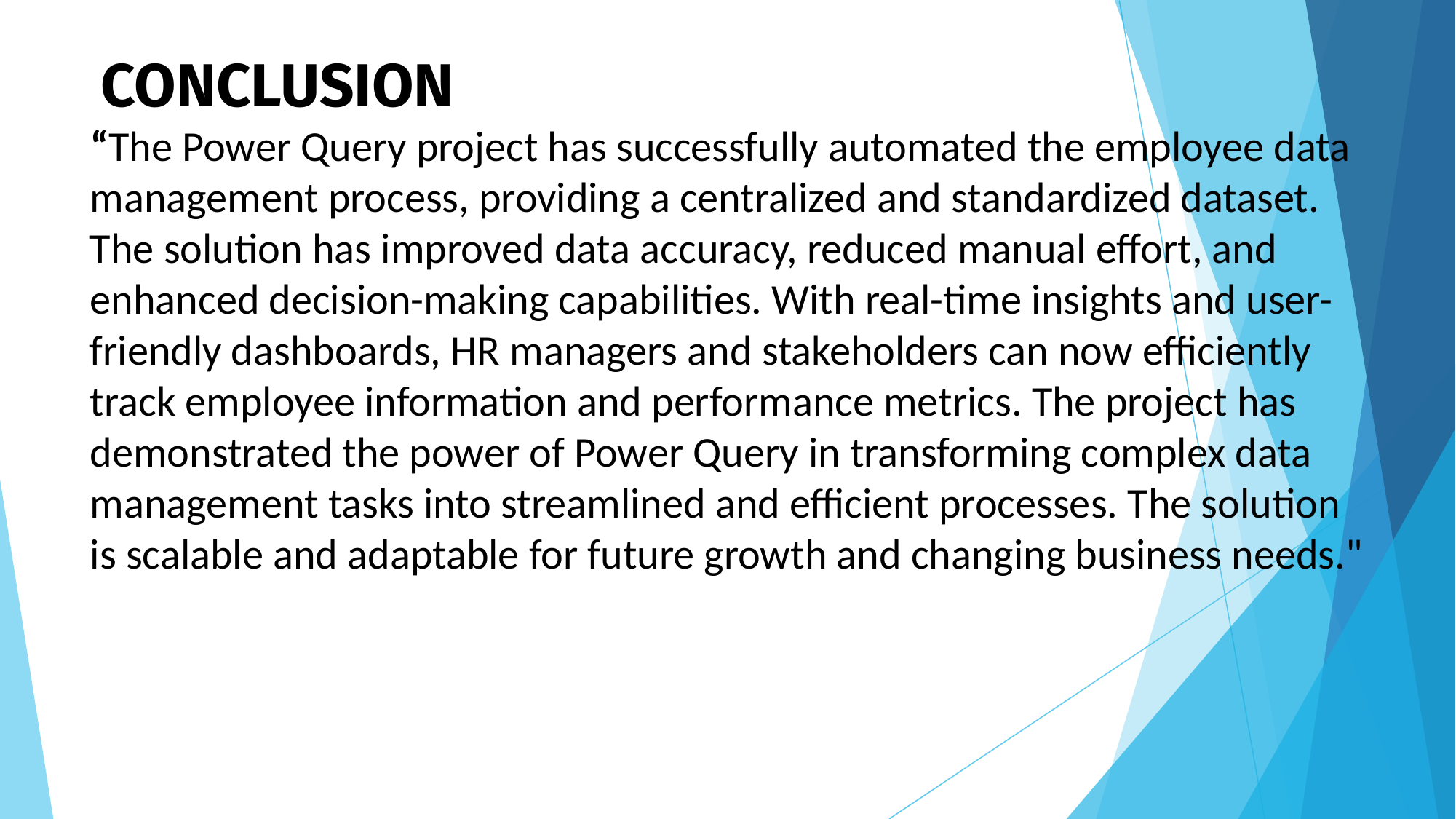

# CONCLUSION “The Power Query project has successfully automated the employee data management process, providing a centralized and standardized dataset. The solution has improved data accuracy, reduced manual effort, and enhanced decision-making capabilities. With real-time insights and user-friendly dashboards, HR managers and stakeholders can now efficiently track employee information and performance metrics. The project has demonstrated the power of Power Query in transforming complex data management tasks into streamlined and efficient processes. The solution is scalable and adaptable for future growth and changing business needs."